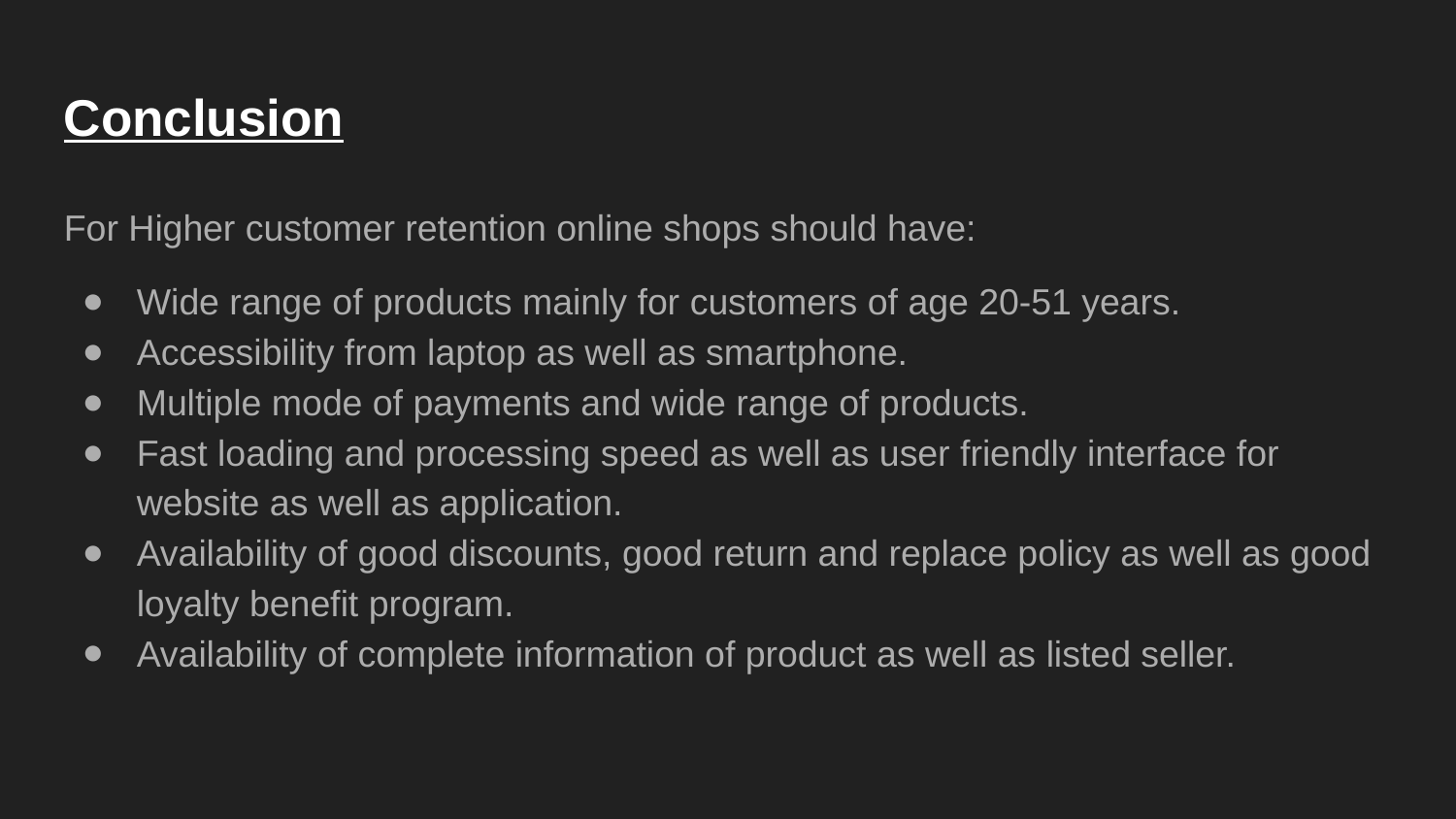

Conclusion
For Higher customer retention online shops should have:
Wide range of products mainly for customers of age 20-51 years.
Accessibility from laptop as well as smartphone.
Multiple mode of payments and wide range of products.
Fast loading and processing speed as well as user friendly interface for website as well as application.
Availability of good discounts, good return and replace policy as well as good loyalty benefit program.
Availability of complete information of product as well as listed seller.